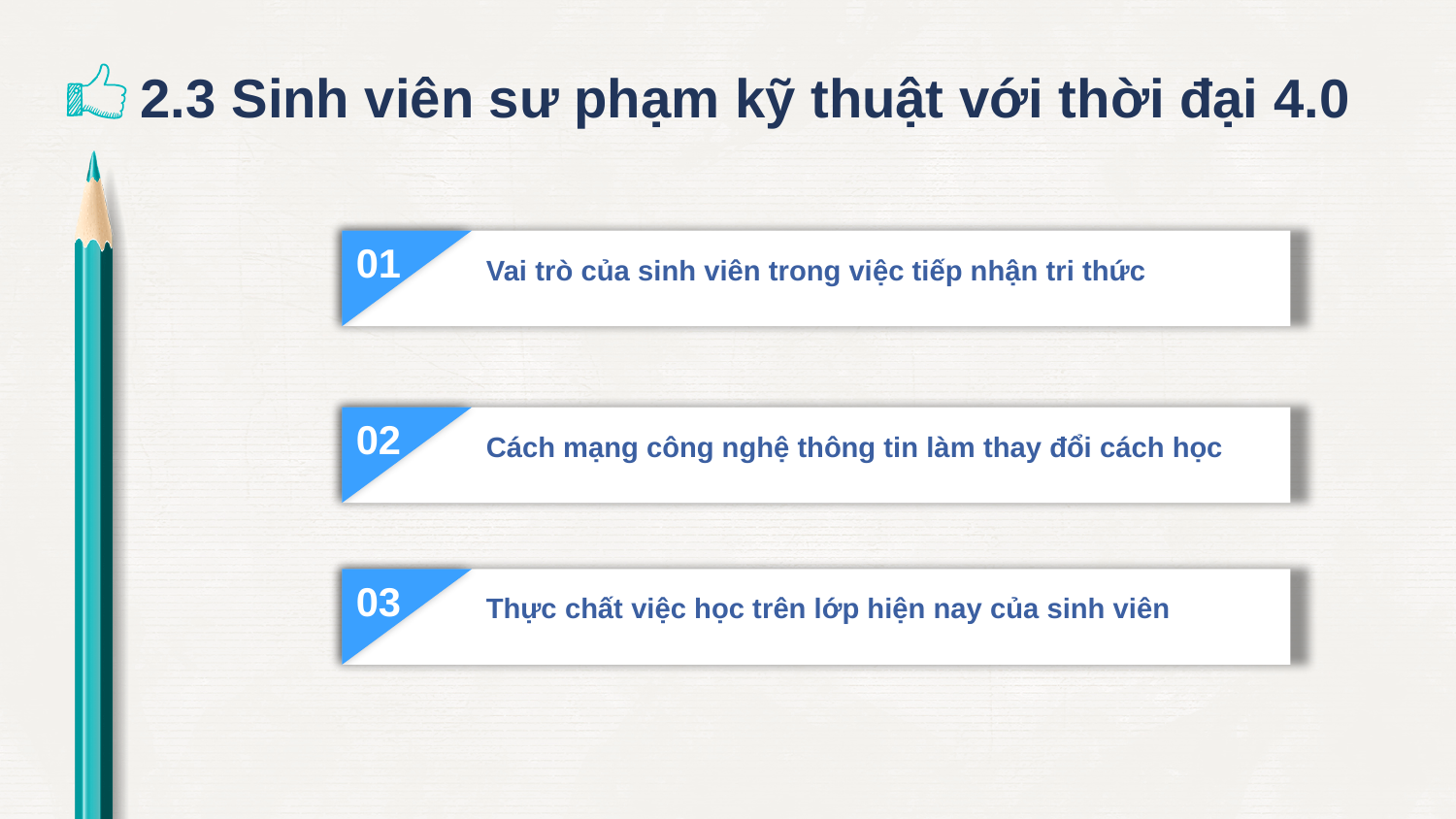

2.3 Sinh viên sư phạm kỹ thuật với thời đại 4.0

01
Vai trò của sinh viên trong việc tiếp nhận tri thức

02
Cách mạng công nghệ thông tin làm thay đổi cách học

03
Thực chất việc học trên lớp hiện nay của sinh viên